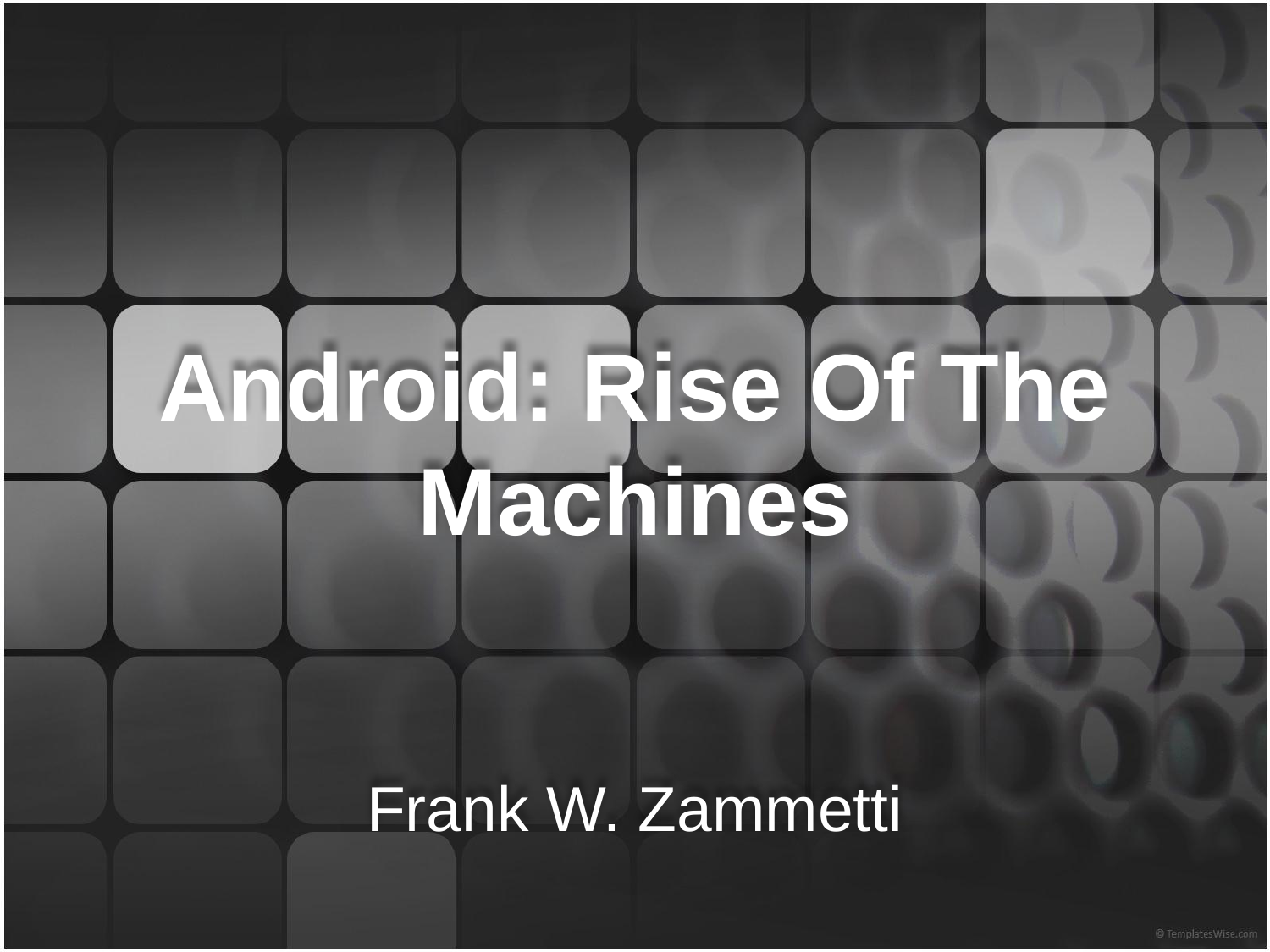

# Android: Rise Of The Machines
Frank W. Zammetti